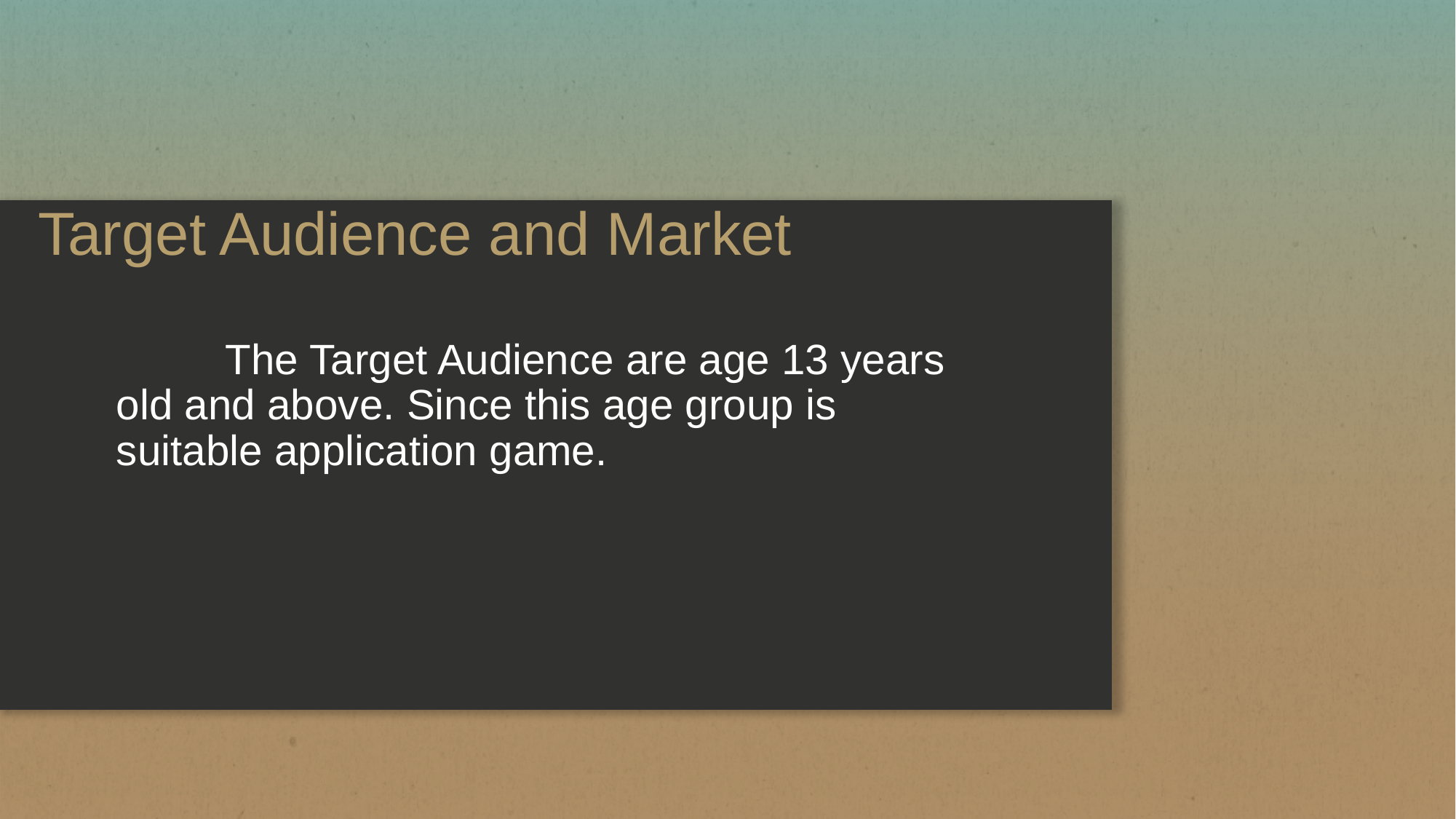

# Target Audience and Market
	The Target Audience are age 13 years old and above. Since this age group is suitable application game.